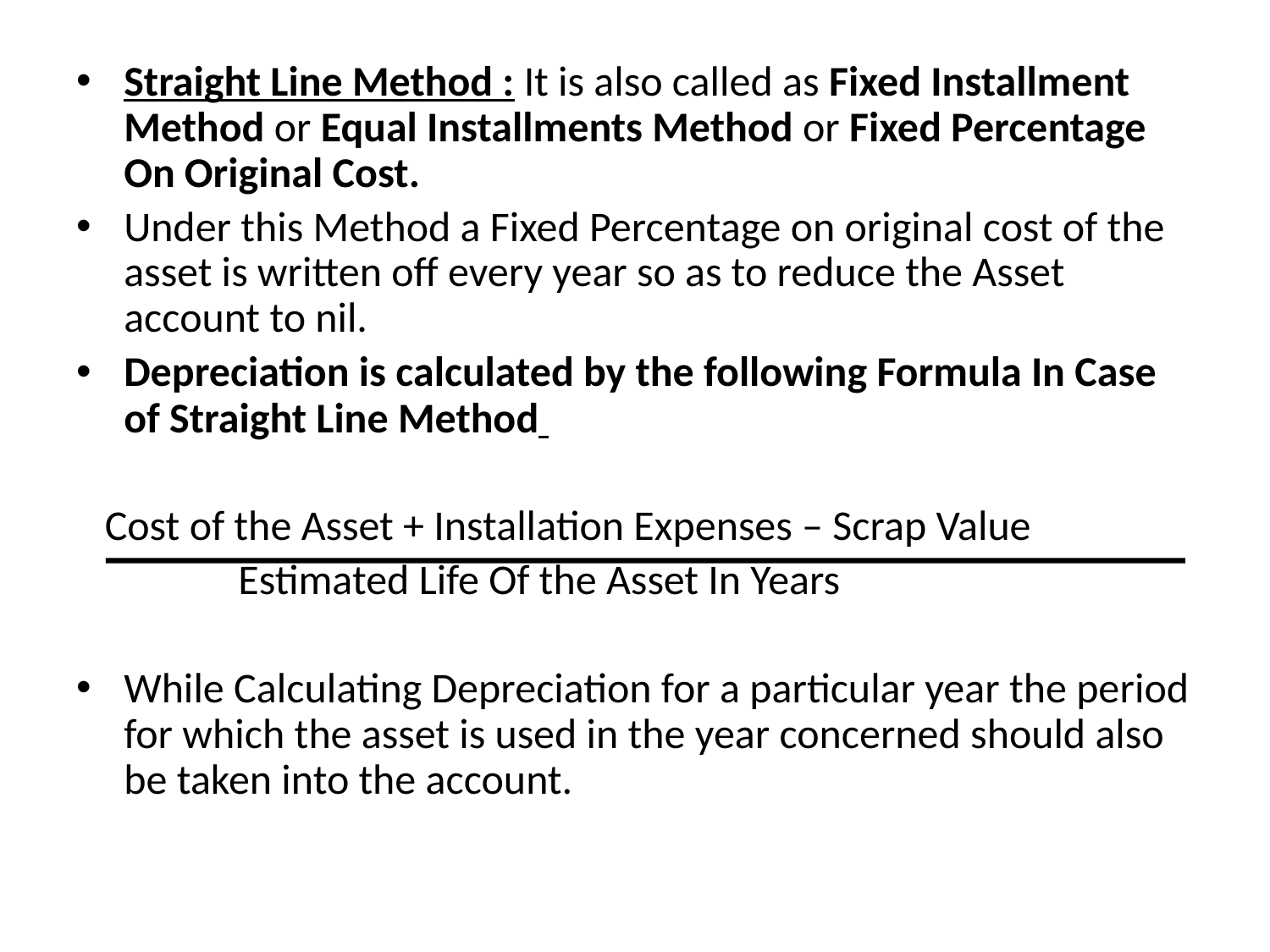

Straight Line Method : It is also called as Fixed Installment Method or Equal Installments Method or Fixed Percentage On Original Cost.
Under this Method a Fixed Percentage on original cost of the asset is written off every year so as to reduce the Asset account to nil.
Depreciation is calculated by the following Formula In Case of Straight Line Method

   Cost of the Asset + Installation Expenses – Scrap Value
                 Estimated Life Of the Asset In Years

While Calculating Depreciation for a particular year the period for which the asset is used in the year concerned should also be taken into the account.